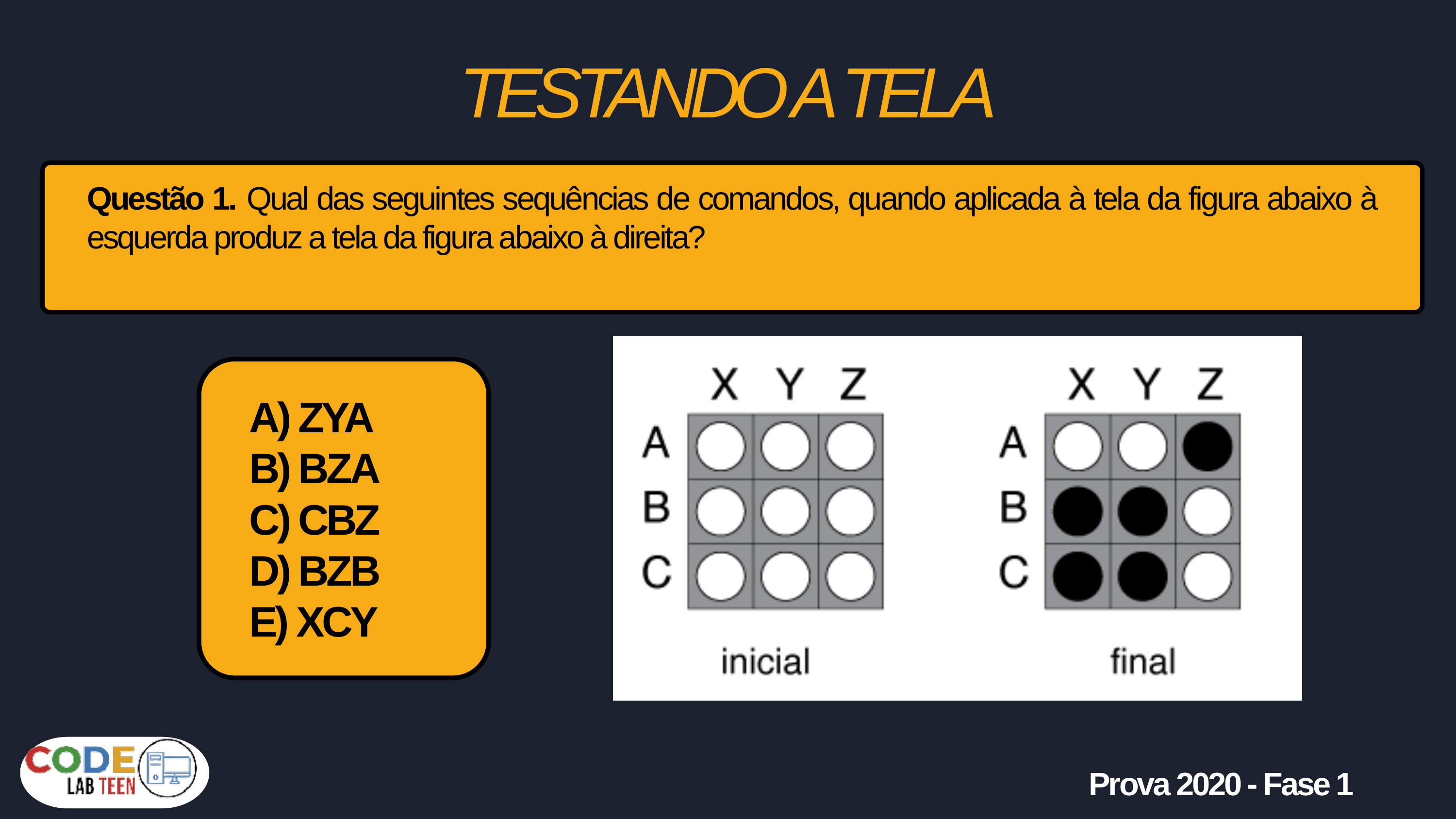

TESTANDO A TELA

Questão 1. Qual das seguintes sequências de comandos, quando aplicada à tela da figura abaixo à esquerda produz a tela da figura abaixo à direita?

A) ZYA
B) BZA
C) CBZ
D) BZB
E) XCY

Prova 2020 - Fase 1